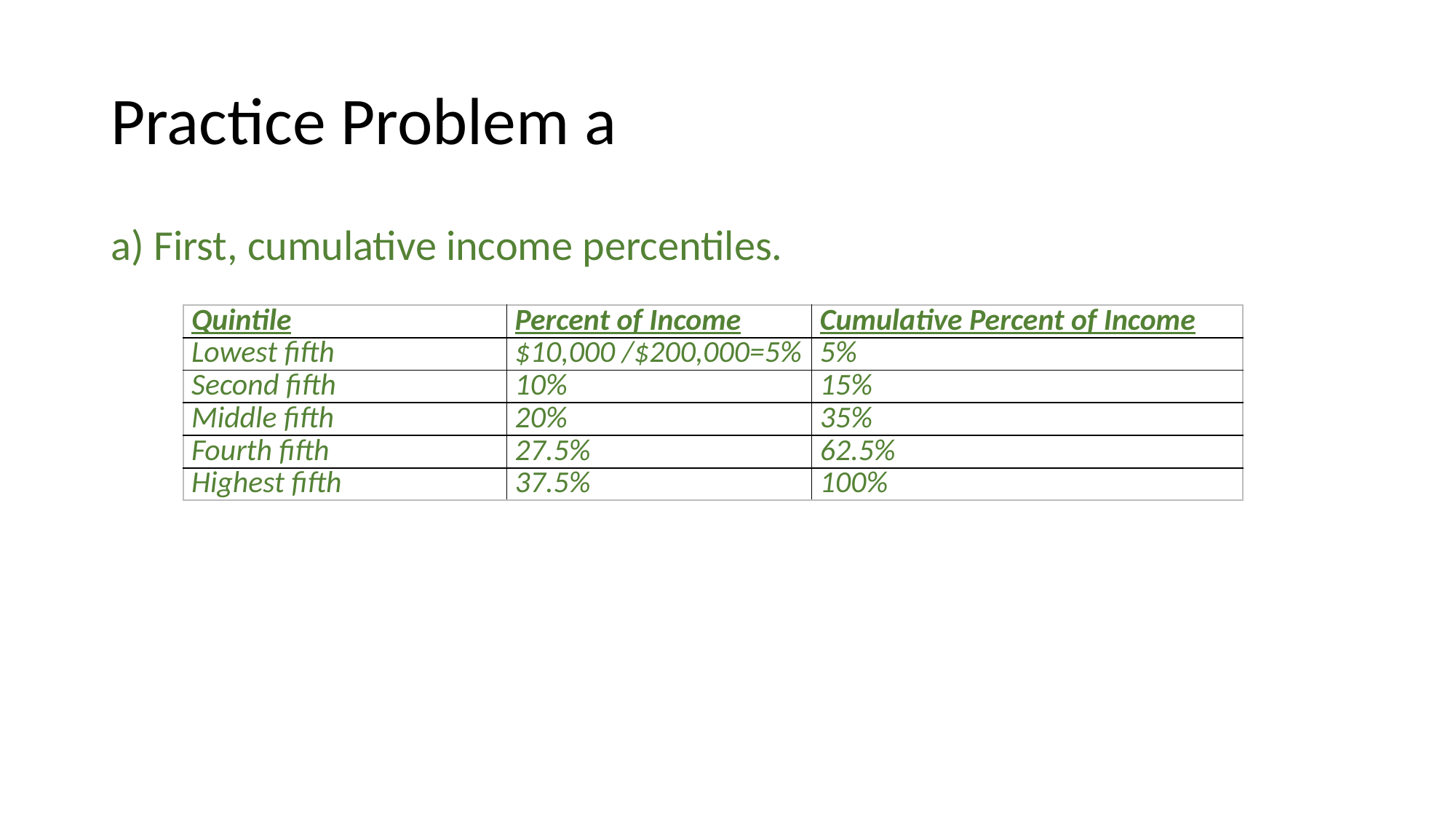

# Practice Problem a
a) First, cumulative income percentiles.

| Quintile | Percent of Income | Cumulative Percent of Income |
| --- | --- | --- |
| Lowest fifth | $10,000 /$200,000=5% | 5% |
| Second fifth | 10% | 15% |
| Middle fifth | 20% | 35% |
| Fourth fifth | 27.5% | 62.5% |
| Highest fifth | 37.5% | 100% |